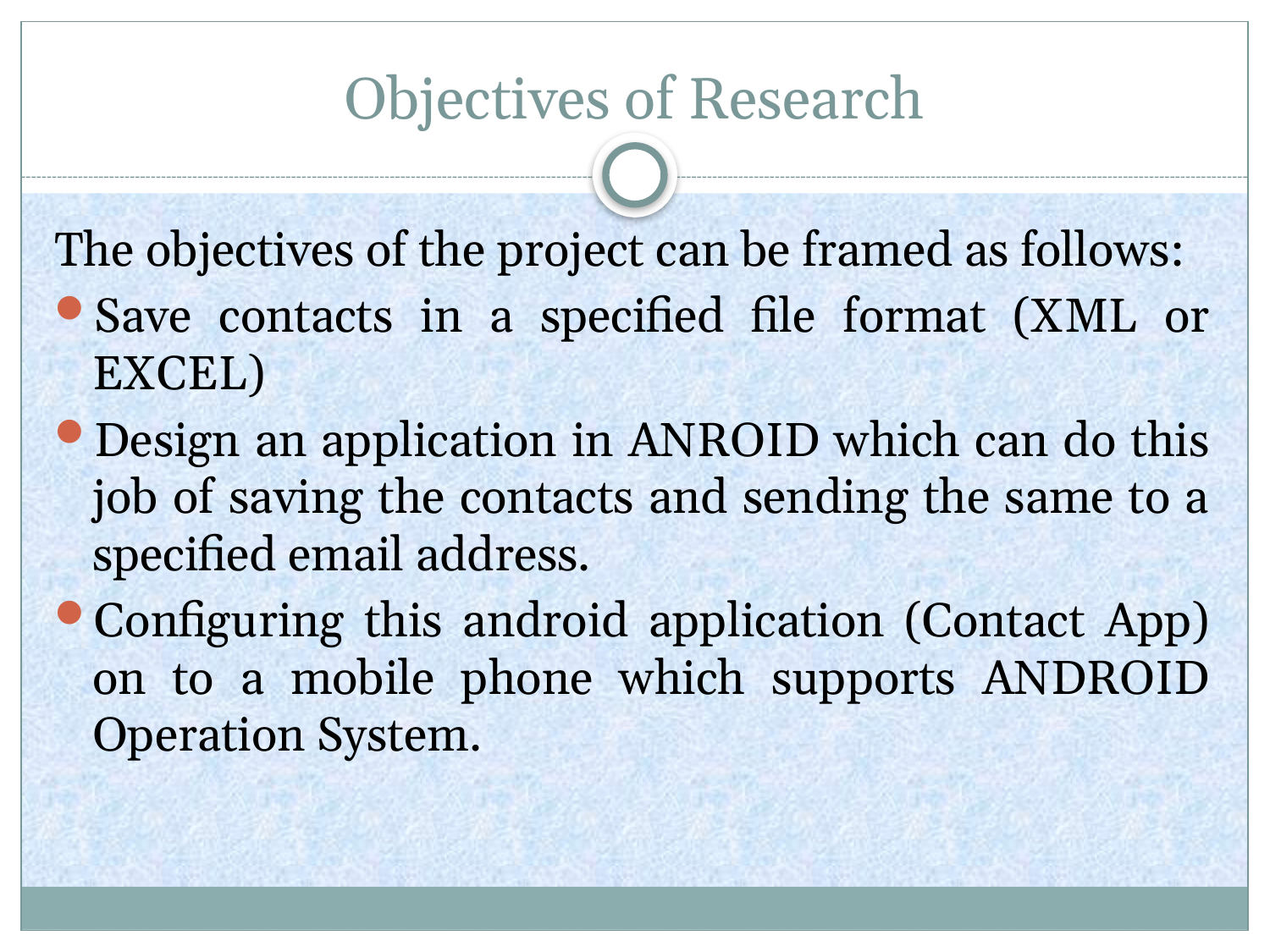

# Objectives of Research
The objectives of the project can be framed as follows:
Save contacts in a specified file format (XML or EXCEL)
Design an application in ANROID which can do this job of saving the contacts and sending the same to a specified email address.
Configuring this android application (Contact App) on to a mobile phone which supports ANDROID Operation System.